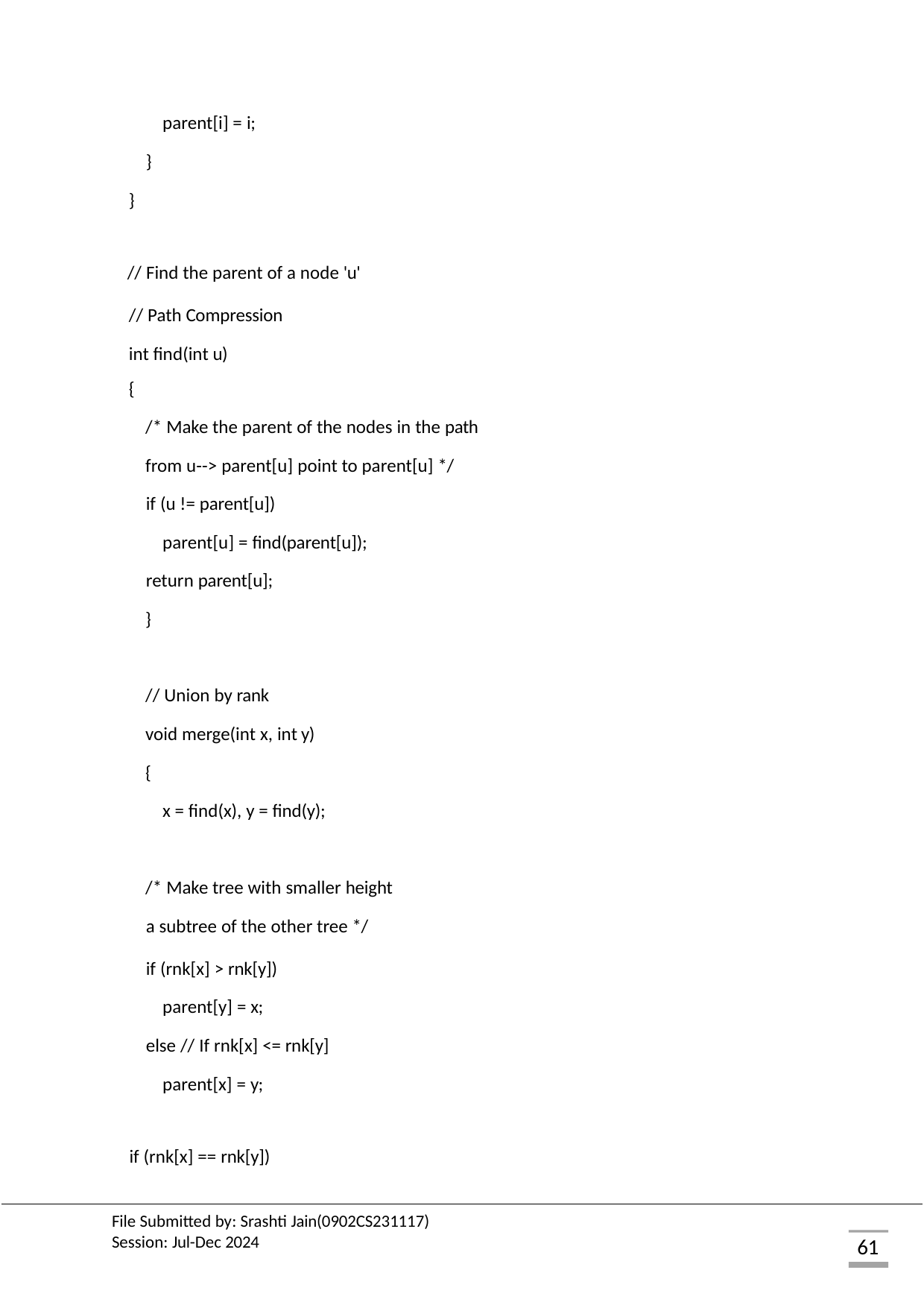

parent[i] = i;
}
}

// Find the parent of a node 'u'
// Path Compression int find(int u)
{
/* Make the parent of the nodes in the path from u--> parent[u] point to parent[u] */
if (u != parent[u])
parent[u] = find(parent[u]); return parent[u];
}

// Union by rank
void merge(int x, int y)
{
x = find(x), y = find(y);

/* Make tree with smaller height a subtree of the other tree */
if (rnk[x] > rnk[y]) parent[y] = x;
else // If rnk[x] <= rnk[y] parent[x] = y;

if (rnk[x] == rnk[y])
File Submitted by: Srashti Jain(0902CS231117) Session: Jul-Dec 2024
61